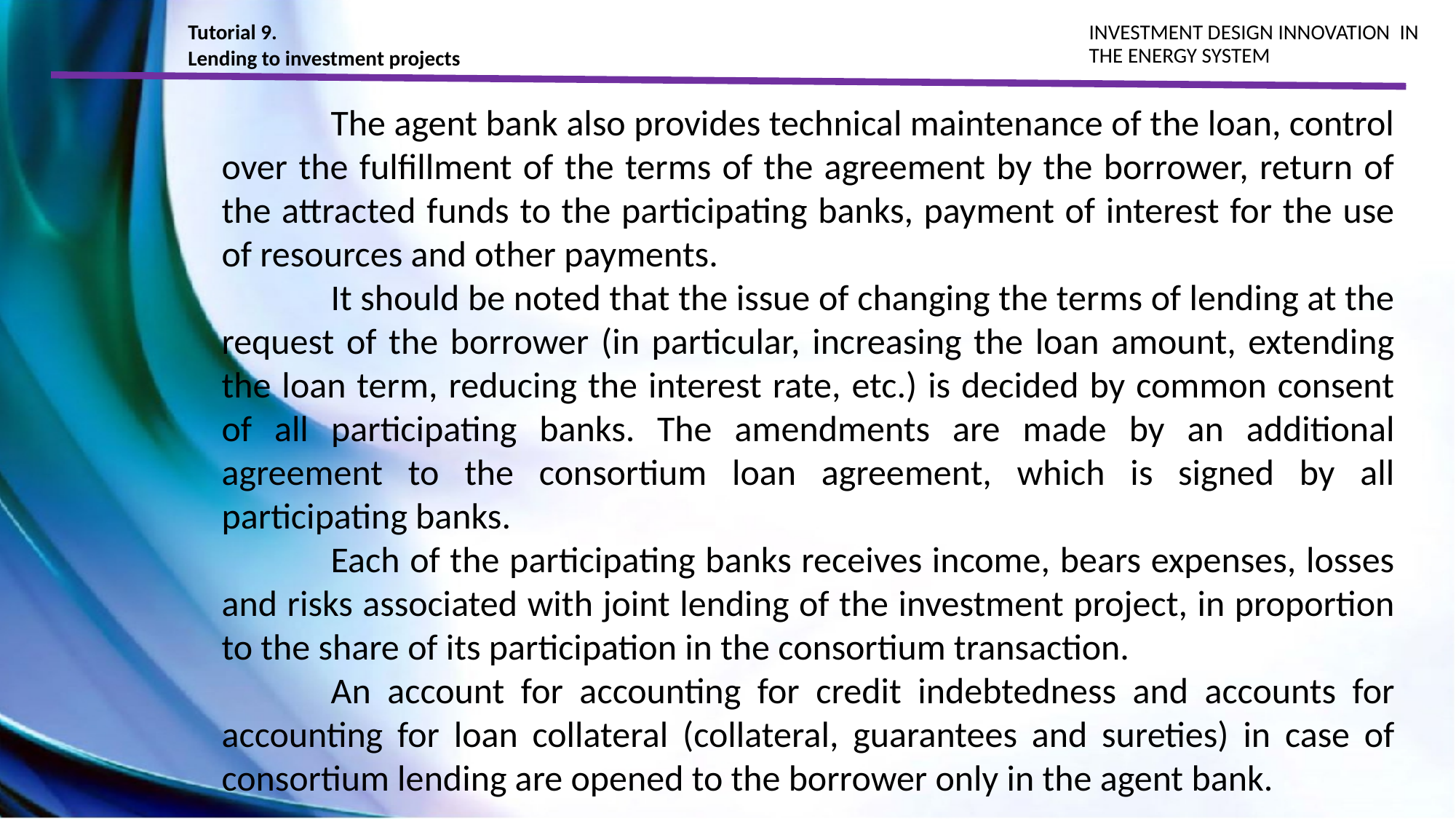

Tutorial 9.
Lending to investment projects
INVESTMENT DESIGN INNOVATION  IN
THE ENERGY SYSTEM
	The agent bank also provides technical maintenance of the loan, control over the fulfillment of the terms of the agreement by the borrower, return of the attracted funds to the participating banks, payment of interest for the use of resources and other payments.
	It should be noted that the issue of changing the terms of lending at the request of the borrower (in particular, increasing the loan amount, extending the loan term, reducing the interest rate, etc.) is decided by common consent of all participating banks. The amendments are made by an additional agreement to the consortium loan agreement, which is signed by all participating banks.
	Each of the participating banks receives income, bears expenses, losses and risks associated with joint lending of the investment project, in proportion to the share of its participation in the consortium transaction.
	An account for accounting for credit indebtedness and accounts for accounting for loan collateral (collateral, guarantees and sureties) in case of consortium lending are opened to the borrower only in the agent bank.